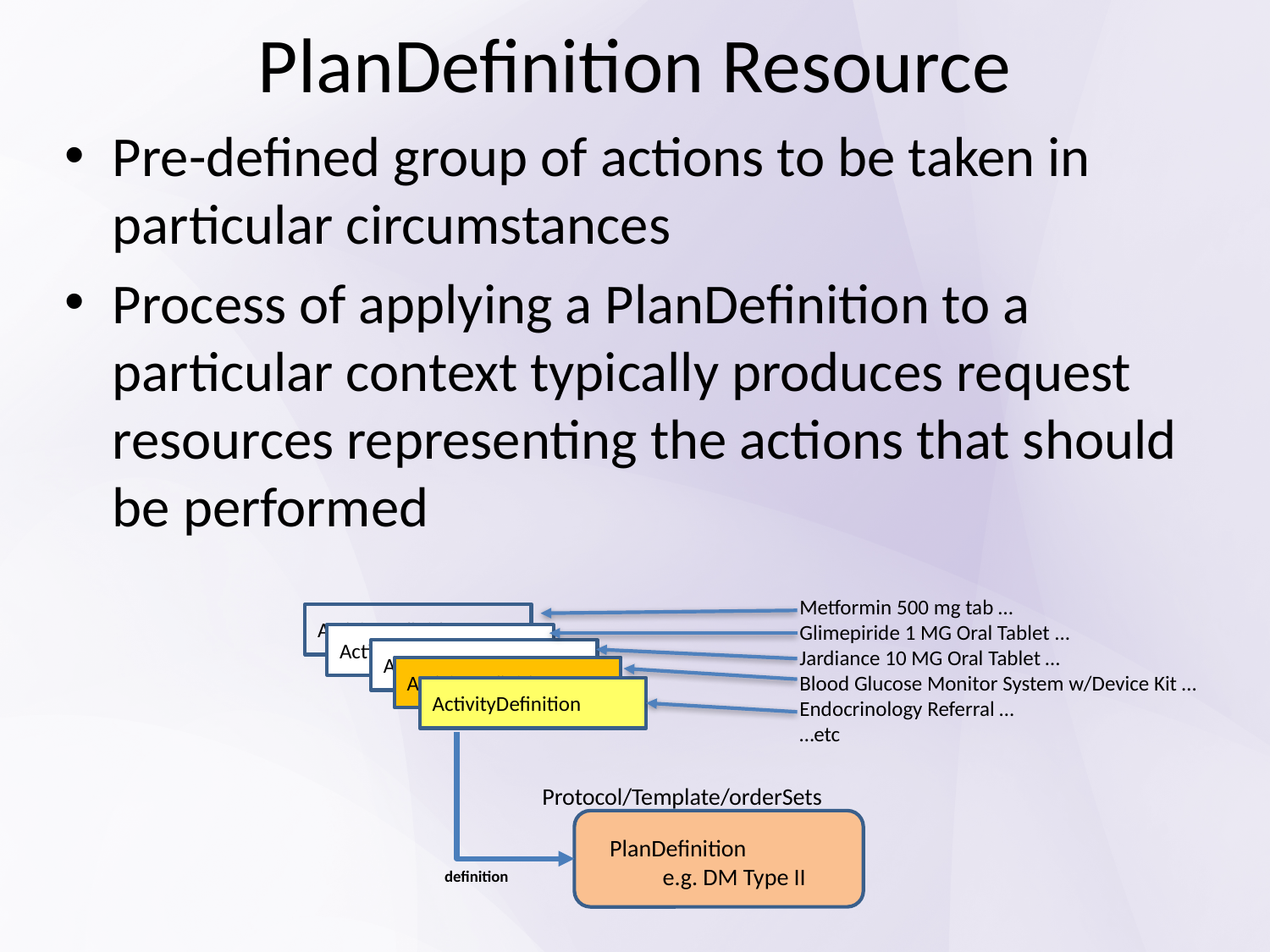

# PlanDefinition Resource
Pre-defined group of actions to be taken in particular circumstances
Process of applying a PlanDefinition to a particular context typically produces request resources representing the actions that should be performed

Metformin 500 mg tab …
Glimepiride 1 MG Oral Tablet ...
Jardiance 10 MG Oral Tablet …
Blood Glucose Monitor System w/Device Kit …
Endocrinology Referral …
…etc

ActivityDefinition
ActivityDefinition
ActivityDefinition
ActivityDefinition
ActivityDefinition
Protocol/Template/orderSets

PlanDefinition
          e.g. DM Type II
definition